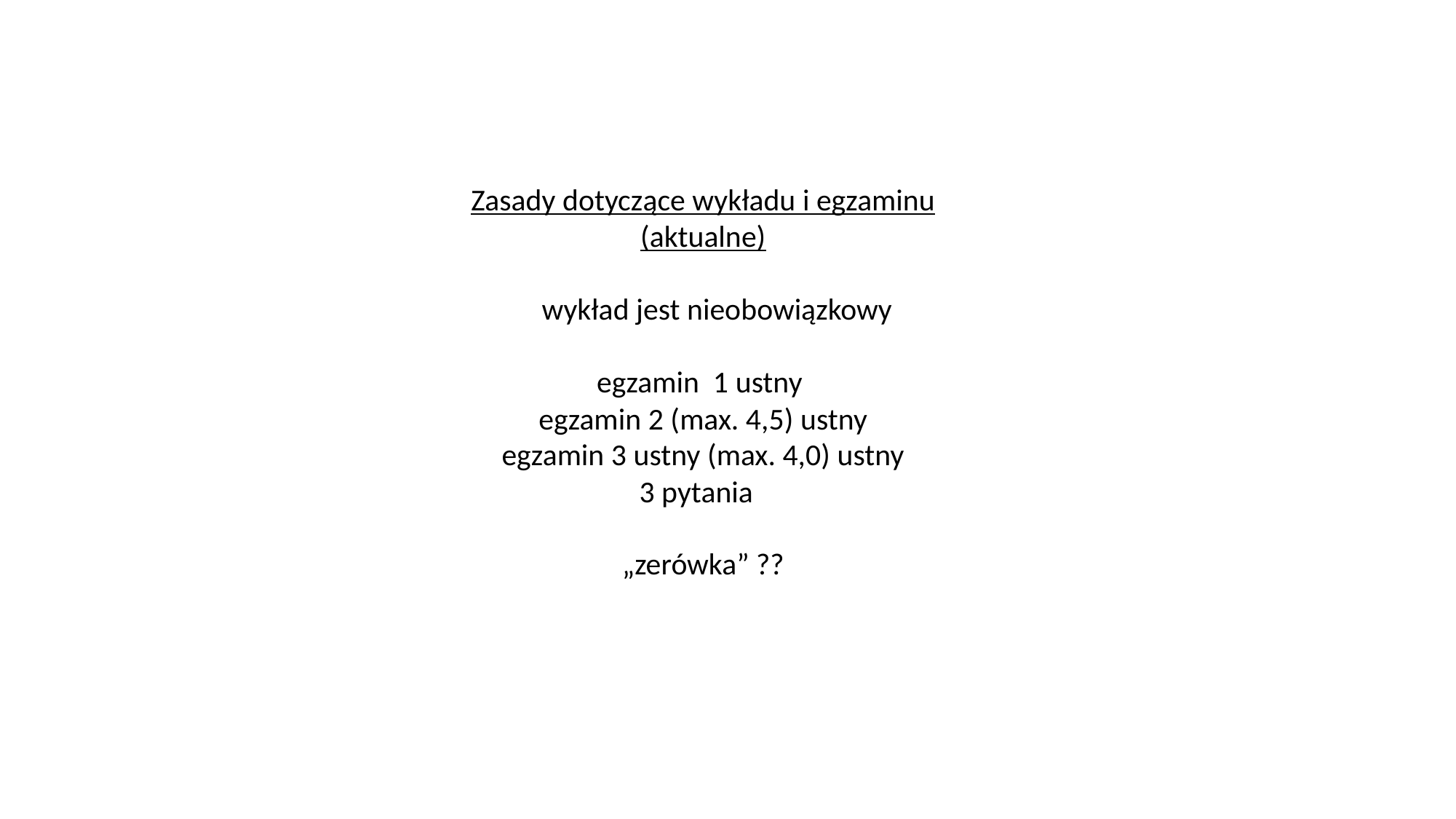

Zasady dotyczące wykładu i egzaminu
(aktualne)

    wykład jest nieobowiązkowy

egzamin  1 ustny
egzamin 2 (max. 4,5) ustny
egzamin 3 ustny (max. 4,0) ustny
3 pytania

„zerówka” ??